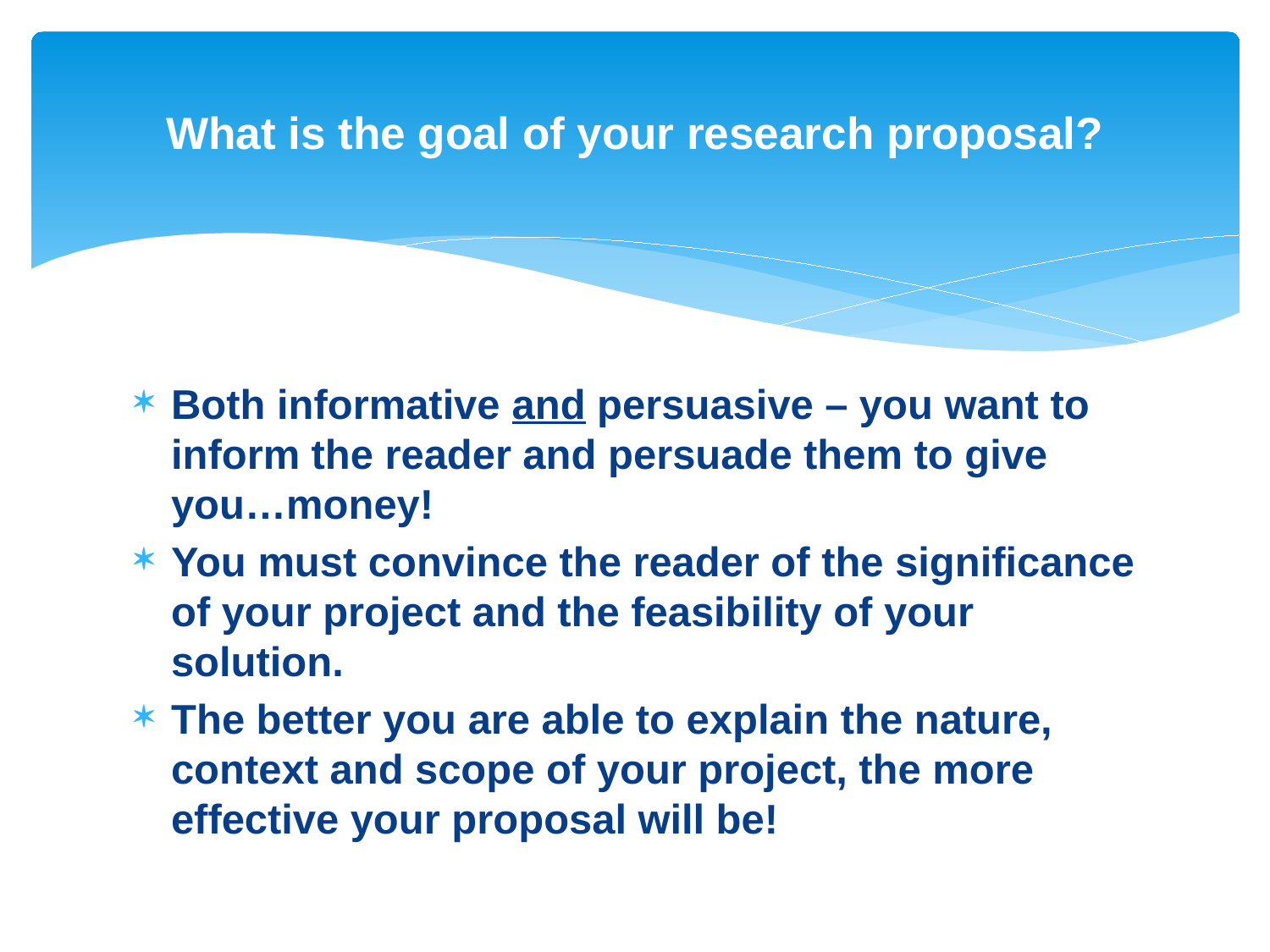

# What is the goal of your research proposal?
Both informative and persuasive – you want to inform the reader and persuade them to give you…money!
​You must convince the reader of the significance of your project and the feasibility of your solution.
​The better you are able to explain the nature, context and scope of your project, the more effective your proposal will be!